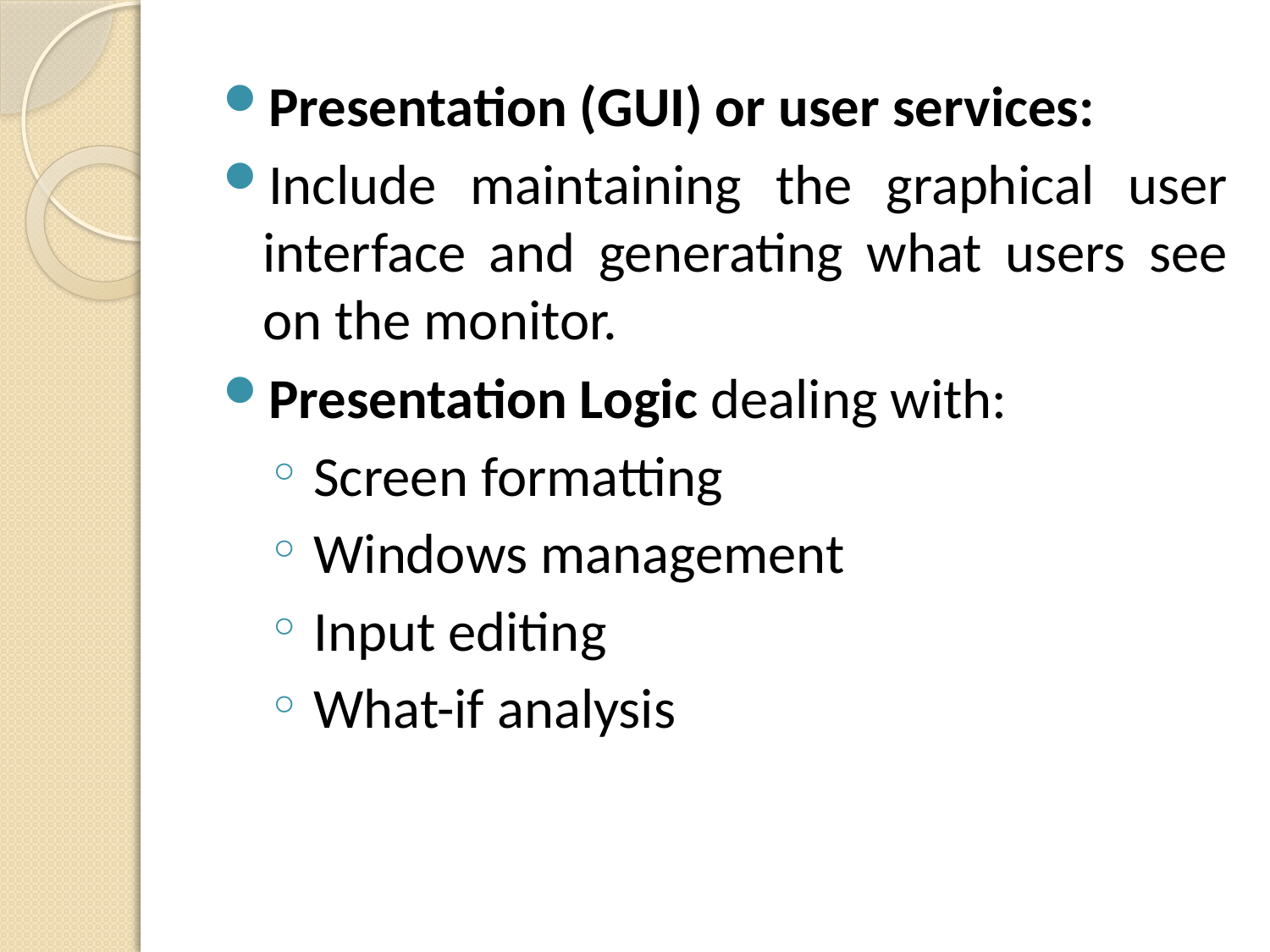

Presentation (GUI) or user services:
Include maintaining the graphical user interface and generating what users see on the monitor.
Presentation Logic dealing with:
 Screen formatting
 Windows management
 Input editing
 What-if analysis